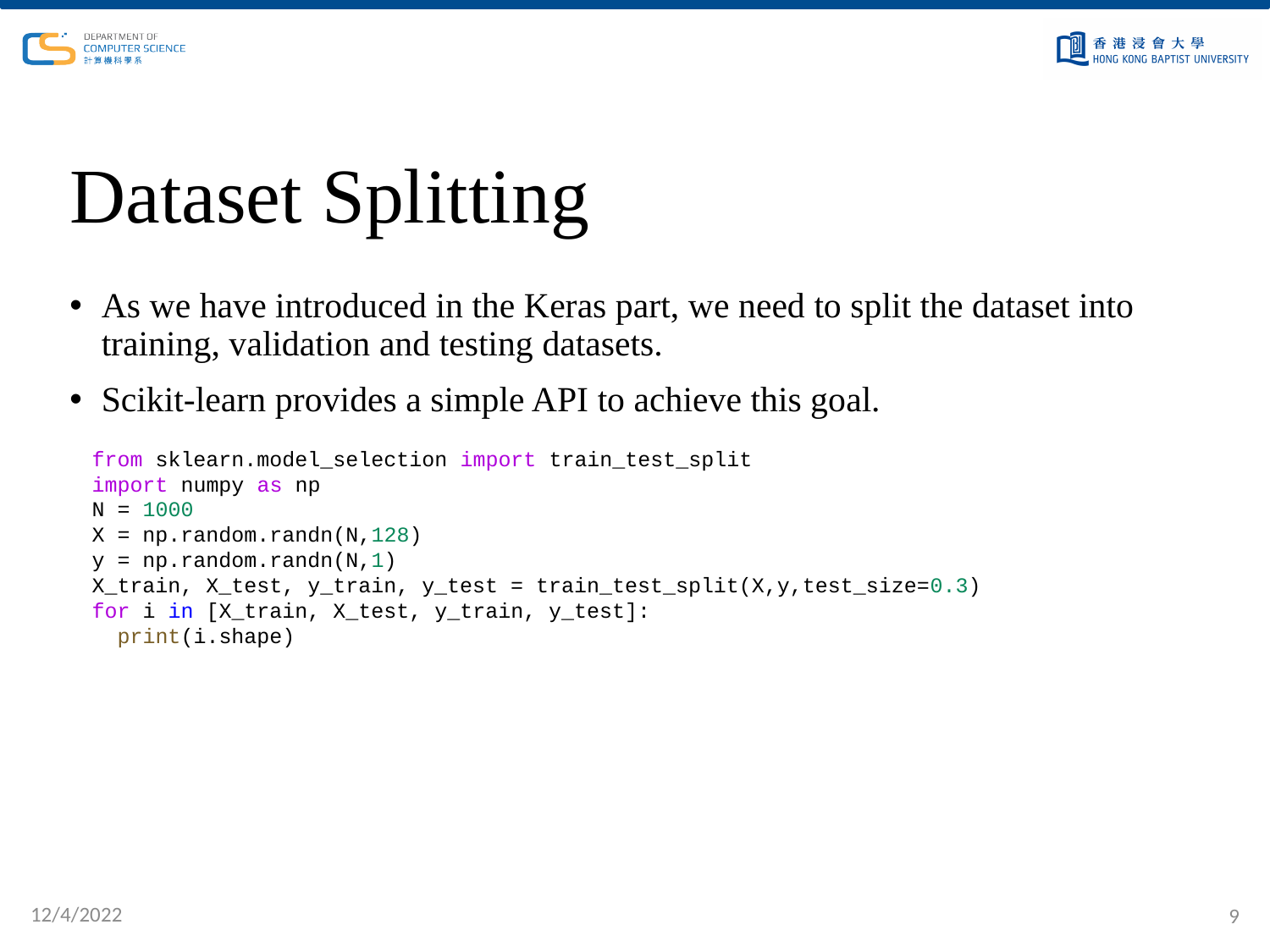

# Dataset Splitting
As we have introduced in the Keras part, we need to split the dataset into training, validation and testing datasets.
Scikit-learn provides a simple API to achieve this goal.

from sklearn.model_selection import train_test_split
import numpy as np
N = 1000
X = np.random.randn(N,128)
y = np.random.randn(N,1)
X_train, X_test, y_train, y_test = train_test_split(X,y,test_size=0.3)
for i in [X_train, X_test, y_train, y_test]:
  print(i.shape)
12/4/2022
9